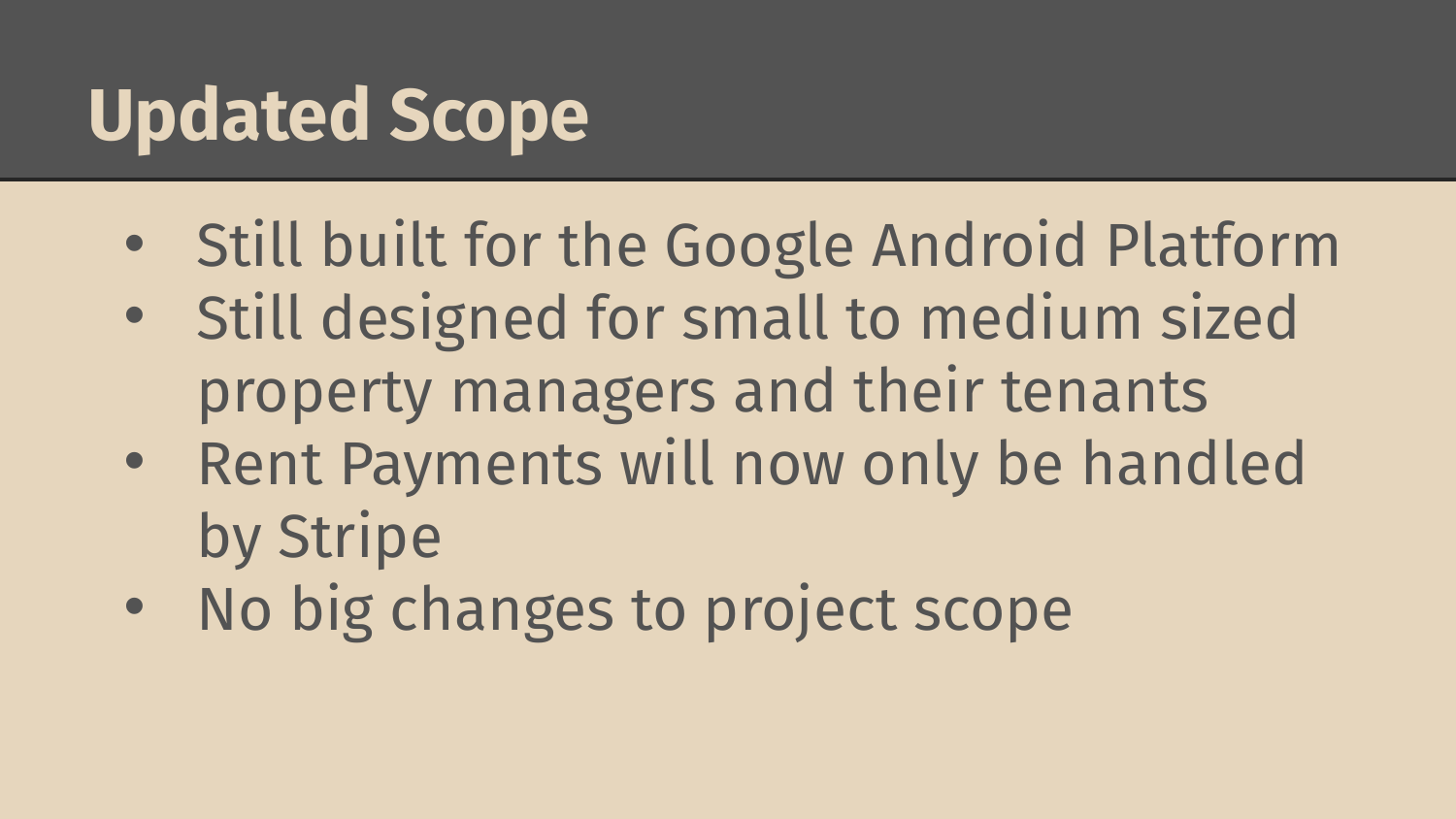

# Updated Scope
Still built for the Google Android Platform
Still designed for small to medium sized property managers and their tenants
Rent Payments will now only be handled by Stripe
No big changes to project scope